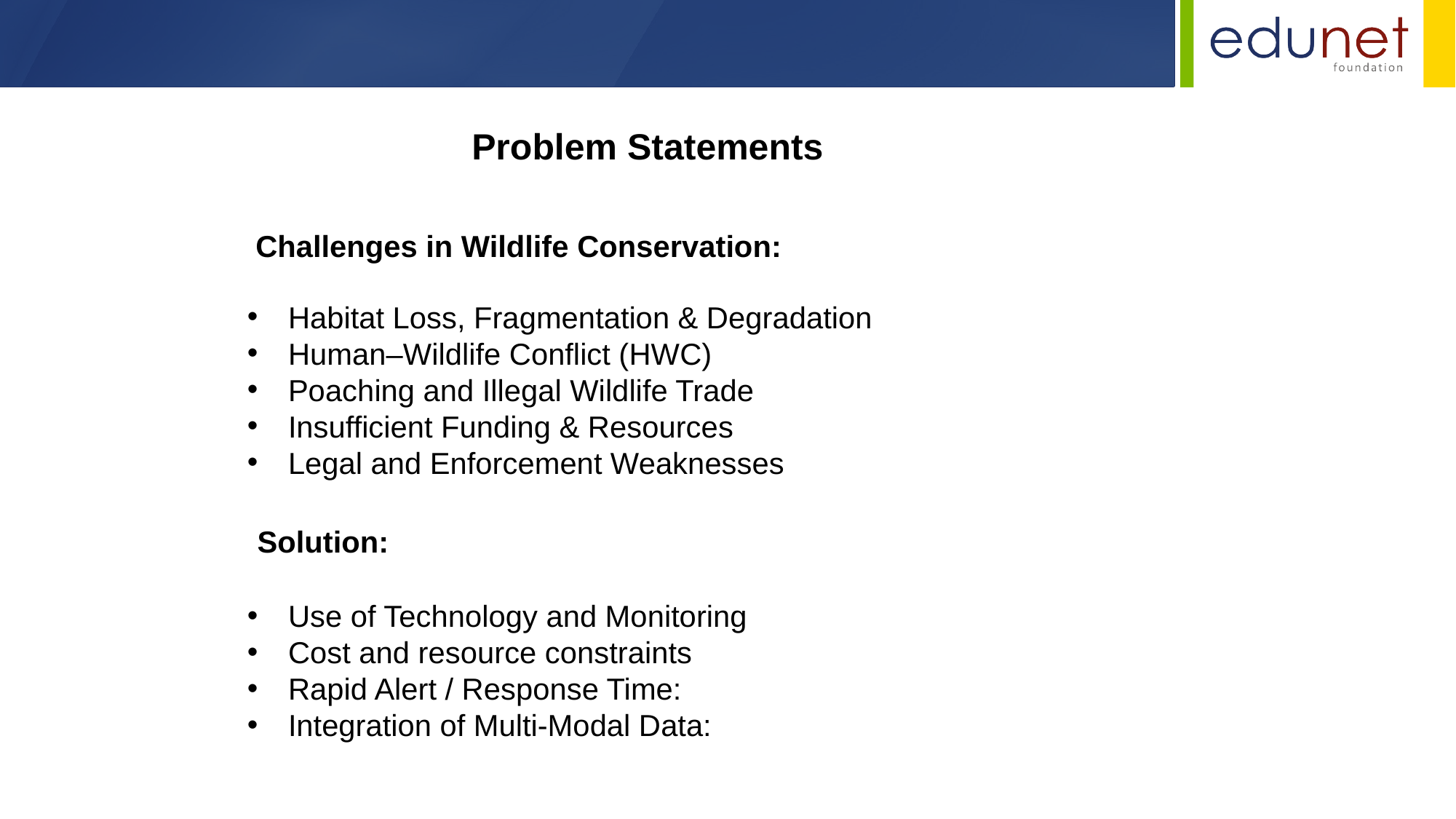

# Problem Statements
Problem Statements
 Challenges in Wildlife Conservation:

Habitat Loss, Fragmentation & Degradation
Human–Wildlife Conflict (HWC)
Poaching and Illegal Wildlife Trade
Insufficient Funding & Resources
Legal and Enforcement Weaknesses

 Solution:

Use of Technology and Monitoring
Cost and resource constraints
Rapid Alert / Response Time:
Integration of Multi-Modal Data: